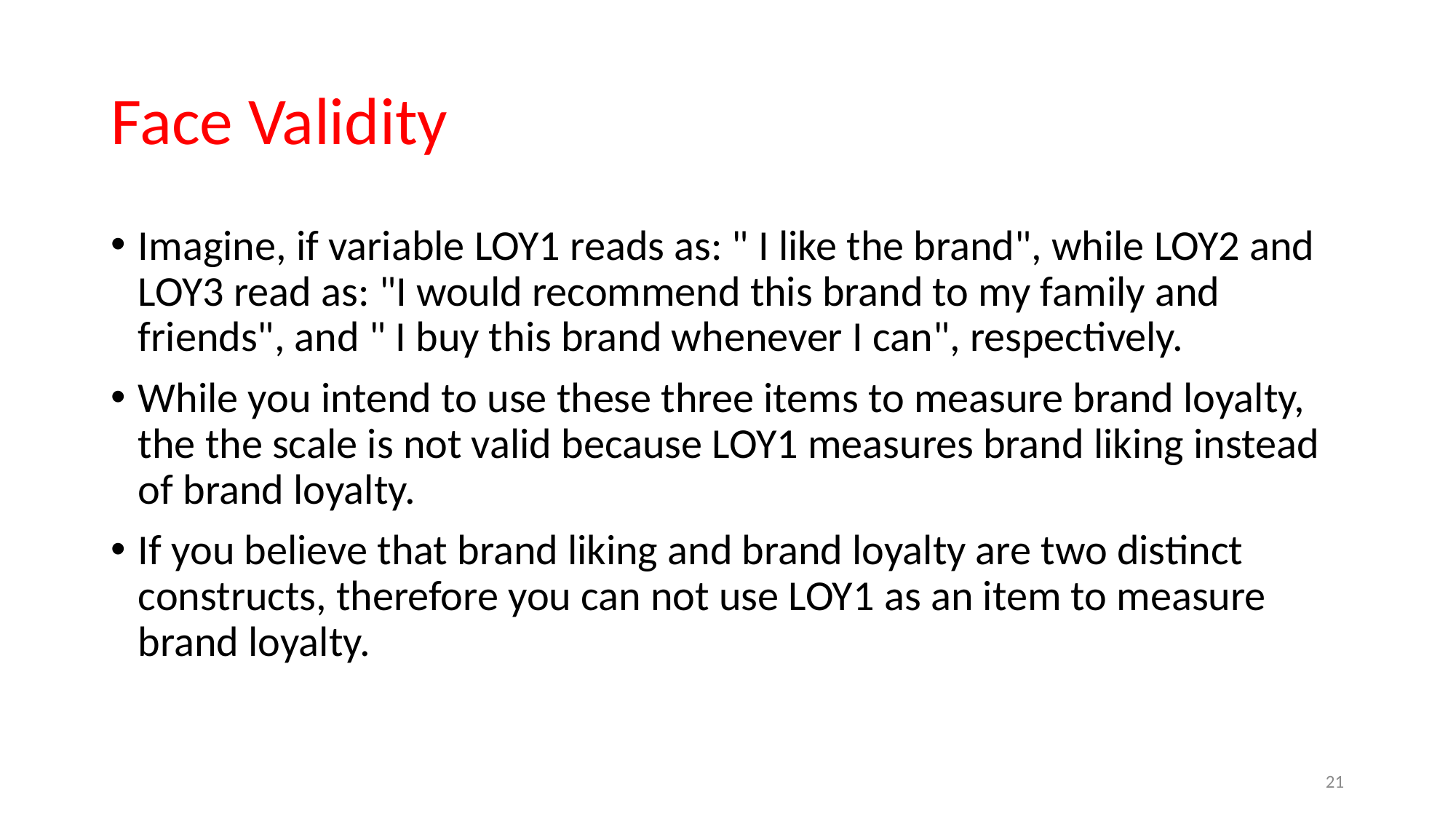

# Face Validity
Imagine, if variable LOY1 reads as: " I like the brand", while LOY2 and LOY3 read as: "I would recommend this brand to my family and friends", and " I buy this brand whenever I can", respectively.
While you intend to use these three items to measure brand loyalty, the the scale is not valid because LOY1 measures brand liking instead of brand loyalty.
If you believe that brand liking and brand loyalty are two distinct constructs, therefore you can not use LOY1 as an item to measure brand loyalty.

21